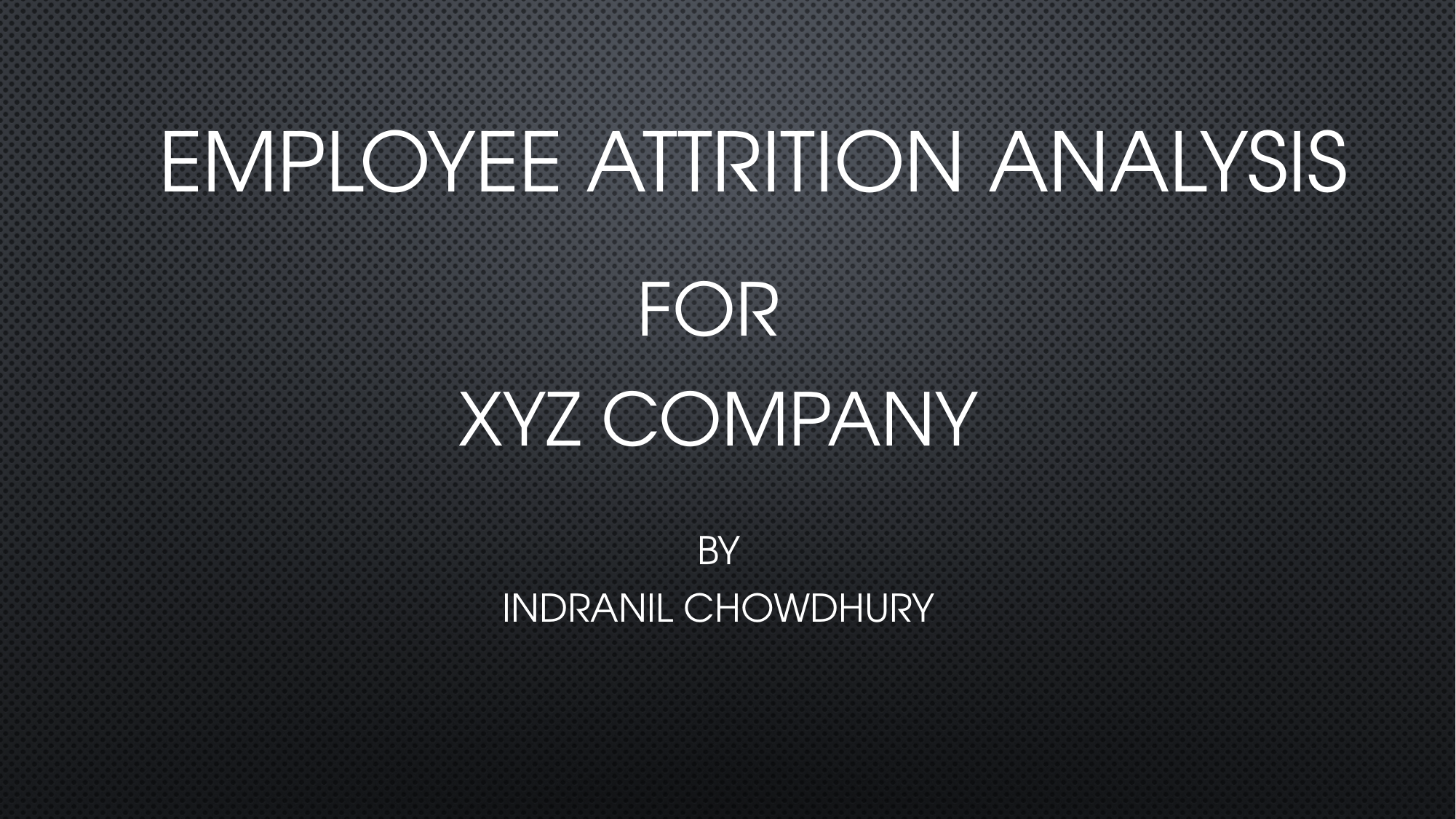

# Employee Attrition Analysis
For
XYZ Company
By
Indranil Chowdhury